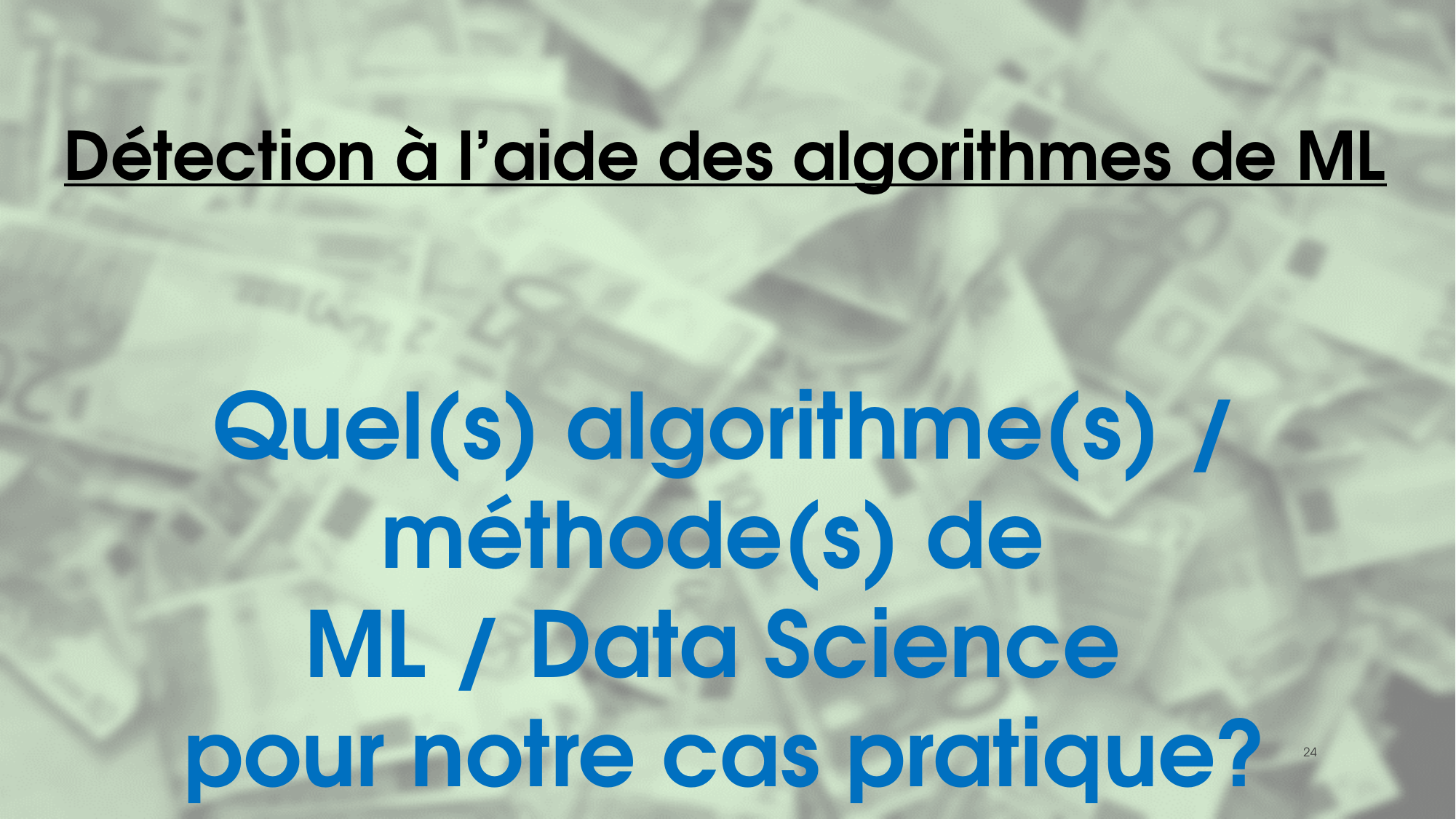

Détection à l’aide des algorithmes de ML

Quel(s) algorithme(s) / méthode(s) de
ML / Data Science
pour notre cas pratique?
24